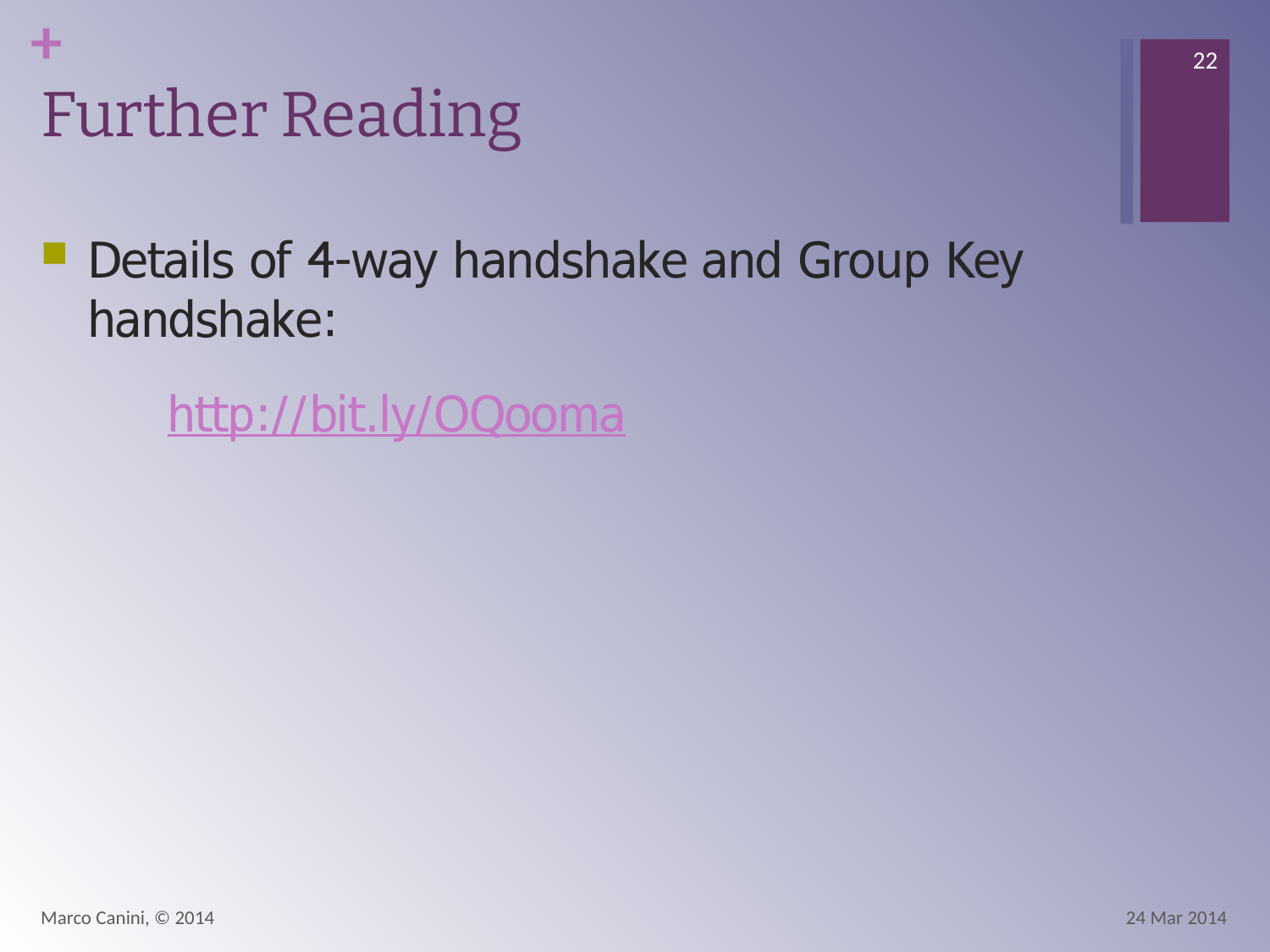

22
# Further Reading
Details of 4-way handshake and Group Key handshake:
	http://bit.ly/OQooma
Marco Canini, © 2014
24 Mar 2014